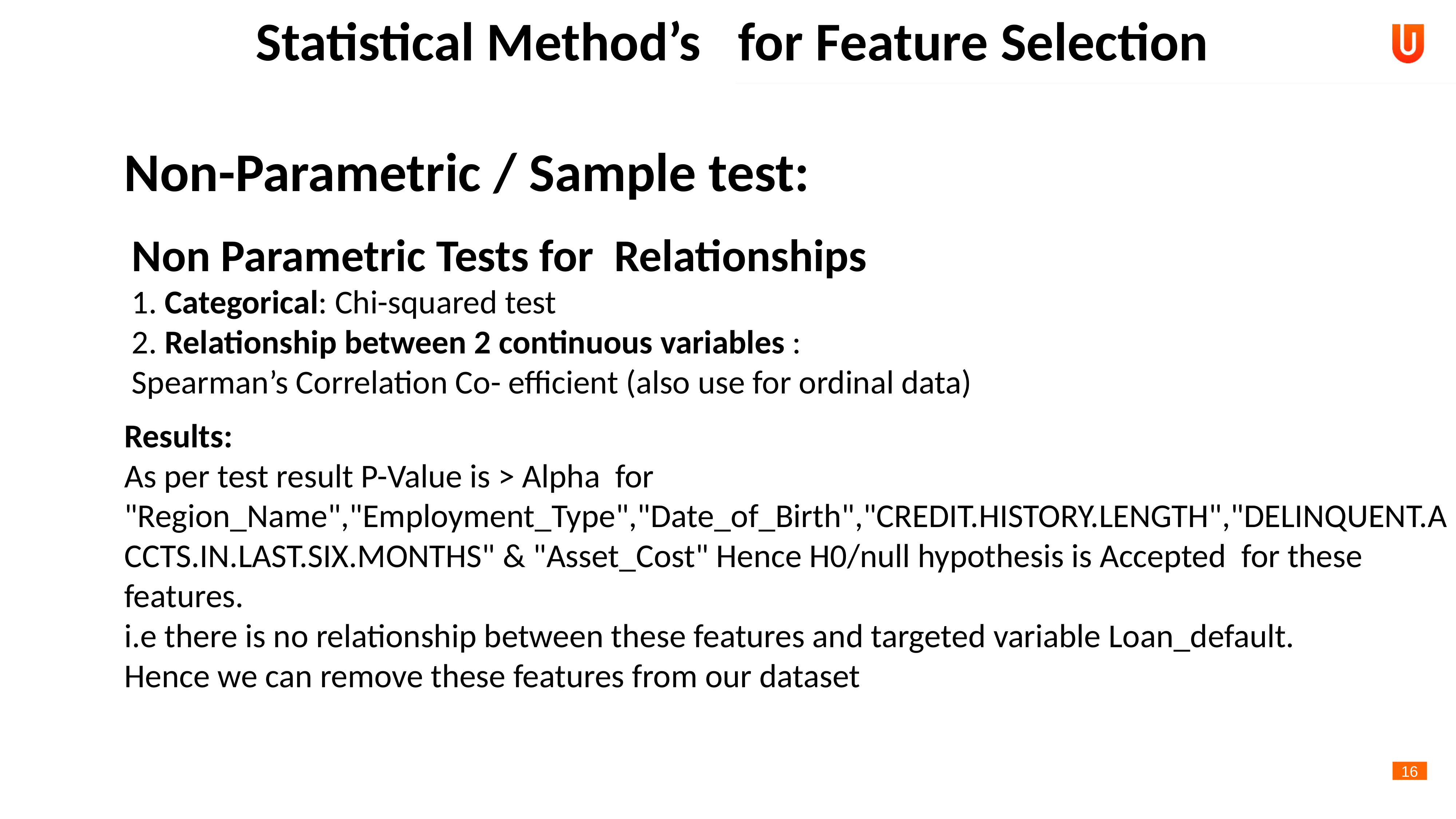

Statistical Method’s   for Feature Selection
Non-Parametric / Sample test:
Non Parametric Tests for  Relationships
1. Categorical: Chi-squared test
2. Relationship between 2 continuous variables :
Spearman’s Correlation Co- efficient (also use for ordinal data)

Results:
As per test result P-Value is > Alpha  for "Region_Name","Employment_Type","Date_of_Birth","CREDIT.HISTORY.LENGTH","DELINQUENT.ACCTS.IN.LAST.SIX.MONTHS" & "Asset_Cost" Hence H0/null hypothesis is Accepted  for these features.
i.e there is no relationship between these features and targeted variable Loan_default.
Hence we can remove these features from our dataset